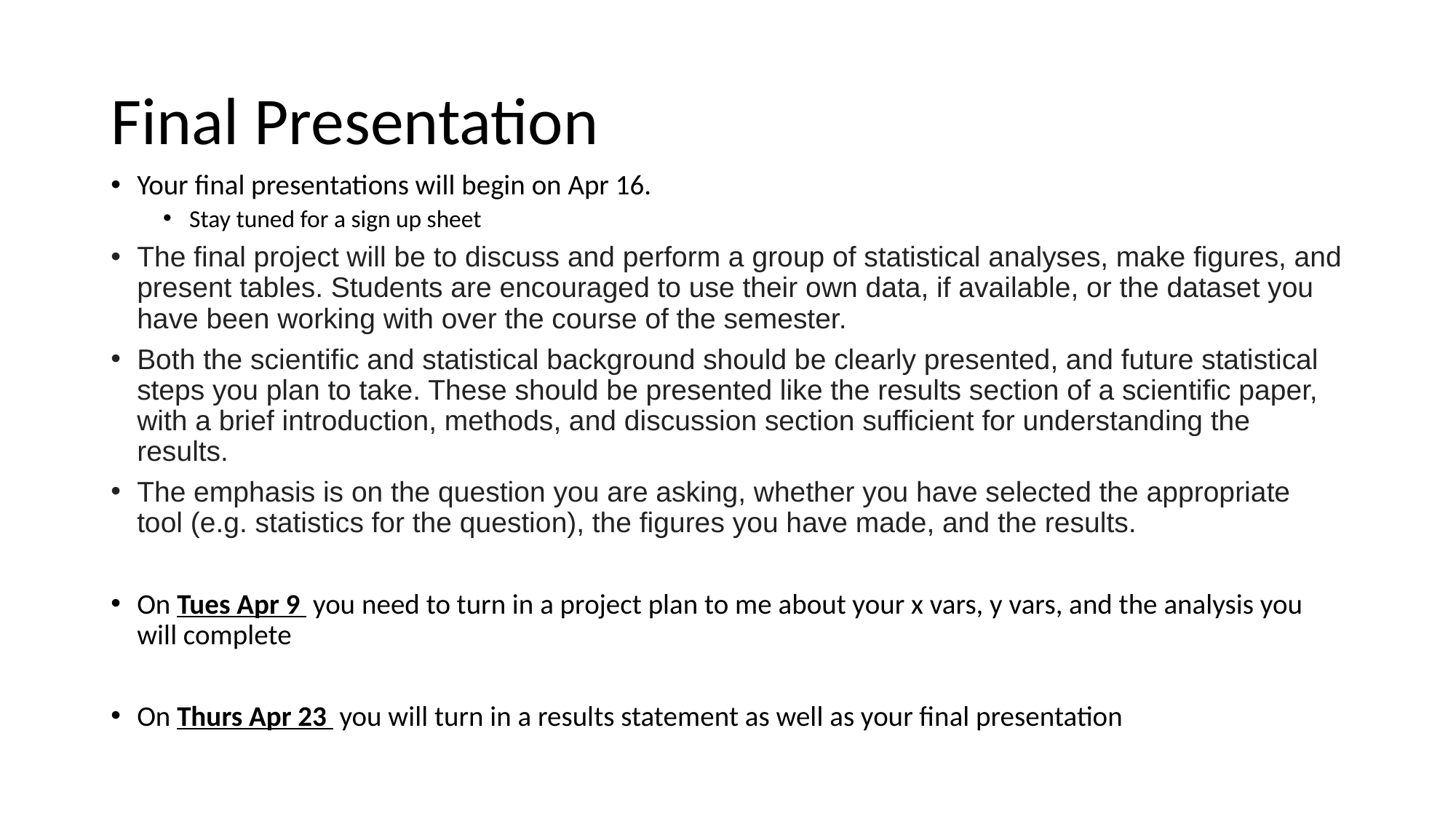

# Final Presentation
Your final presentations will begin on Apr 16.
Stay tuned for a sign up sheet
The final project will be to discuss and perform a group of statistical analyses, make figures, and present tables. Students are encouraged to use their own data, if available, or the dataset you have been working with over the course of the semester.
Both the scientific and statistical background should be clearly presented, and future statistical steps you plan to take. These should be presented like the results section of a scientific paper, with a brief introduction, methods, and discussion section sufficient for understanding the results.
The emphasis is on the question you are asking, whether you have selected the appropriate tool (e.g. statistics for the question), the figures you have made, and the results.

On Tues Apr 9  you need to turn in a project plan to me about your x vars, y vars, and the analysis you will complete

On Thurs Apr 23  you will turn in a results statement as well as your final presentation